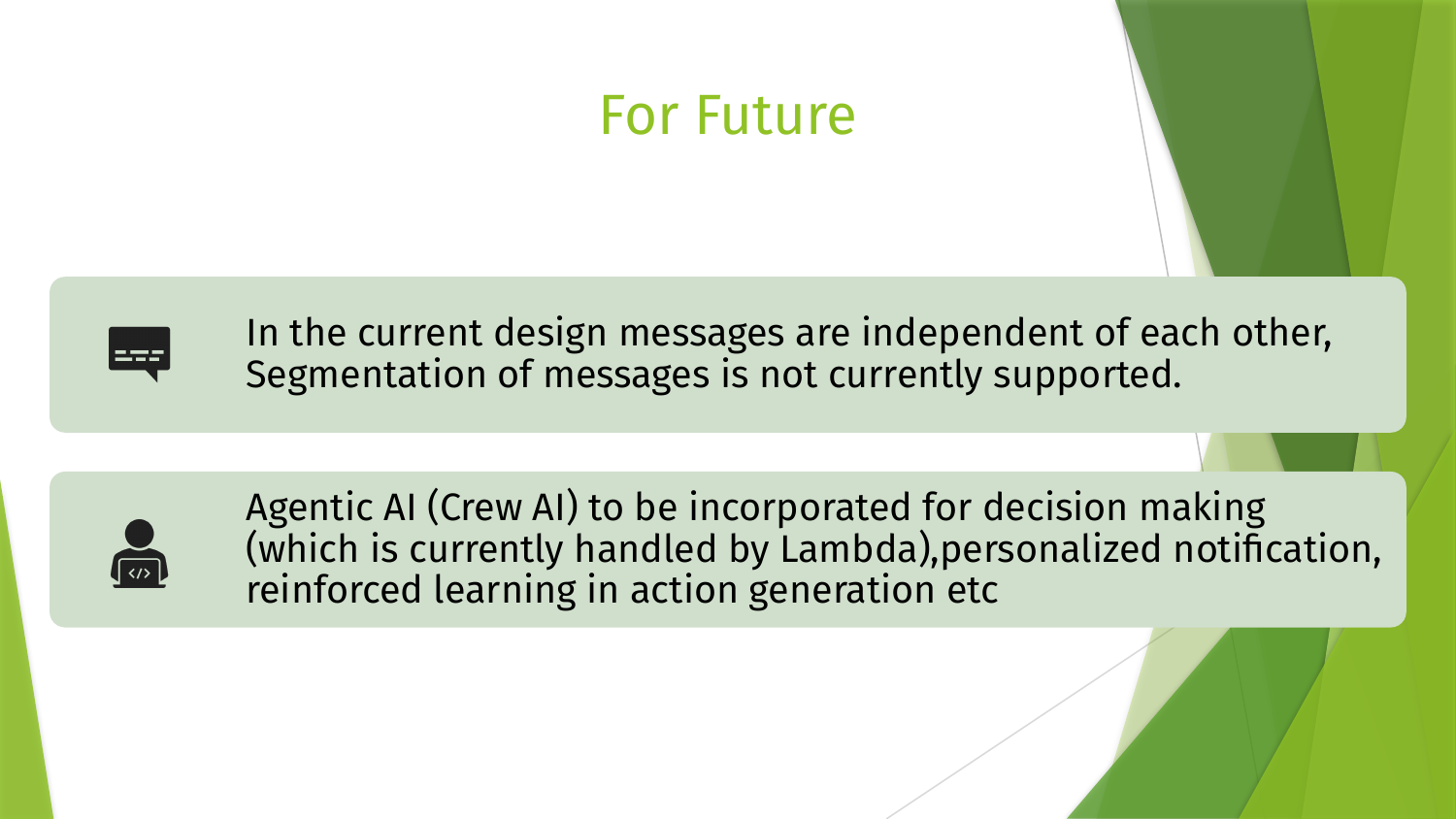

# For Future
In the current design messages are independent of each other, Segmentation of messages is not currently supported.
Agentic AI (Crew AI) to be incorporated for decision making (which is currently handled by Lambda),personalized notification, reinforced learning in action generation etc